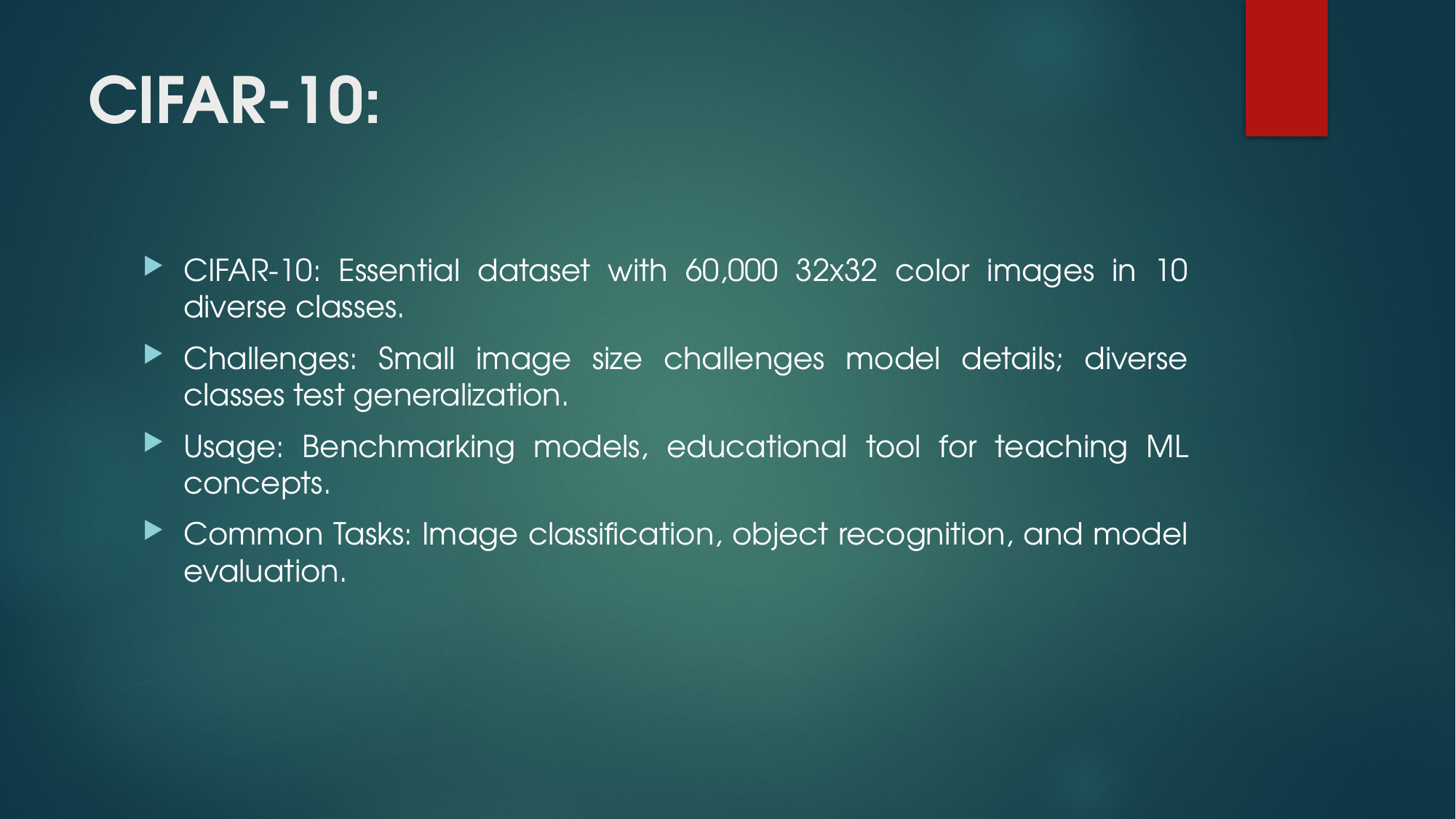

# CIFAR-10:
CIFAR-10: Essential dataset with 60,000 32x32 color images in 10 diverse classes.
Challenges: Small image size challenges model details; diverse classes test generalization.
Usage: Benchmarking models, educational tool for teaching ML concepts.
Common Tasks: Image classification, object recognition, and model evaluation.